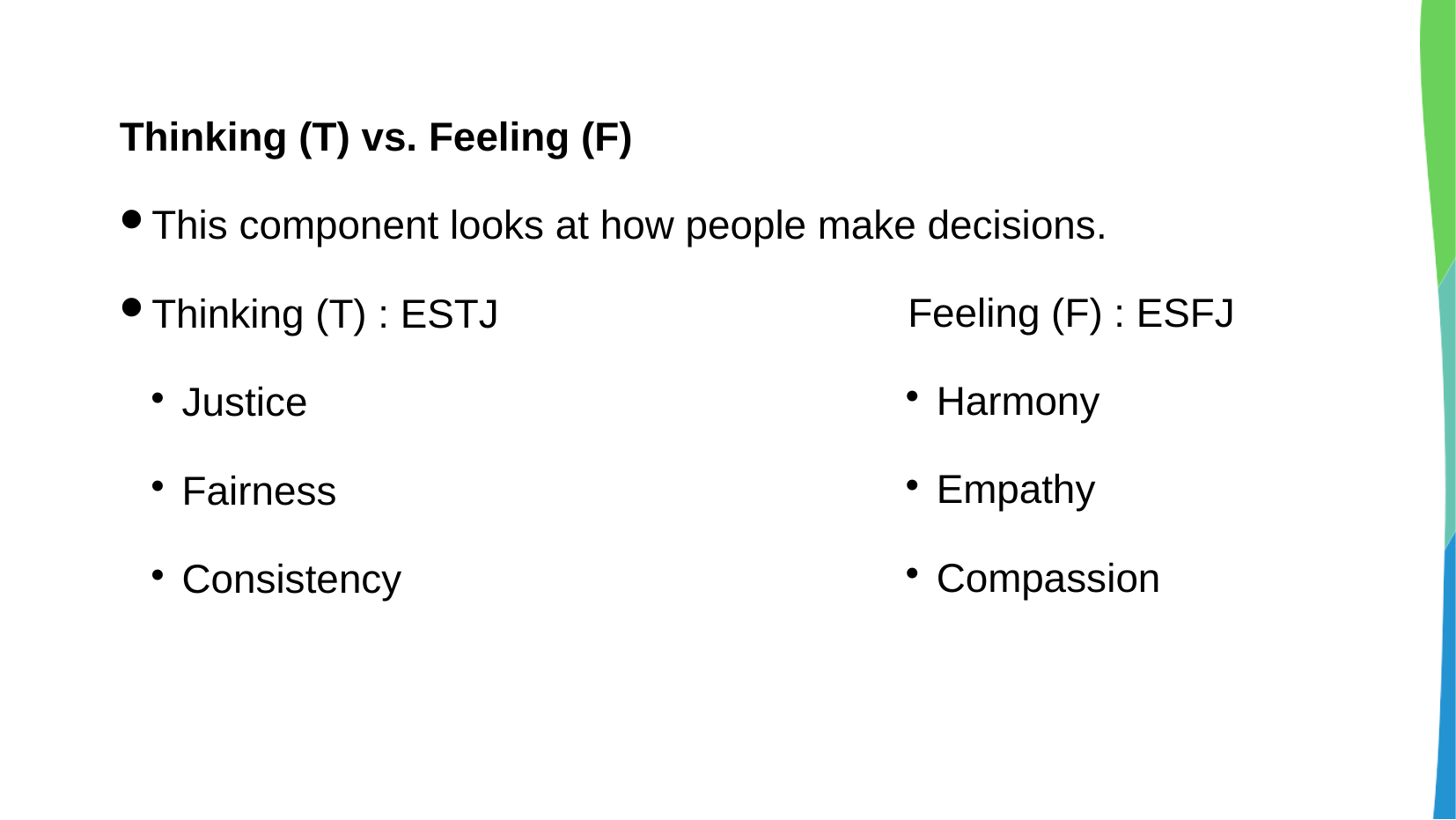

Thinking (T) vs. Feeling (F)
This component looks at how people make decisions.
Thinking (T) : ESTJ
Justice
Fairness
Consistency

   Feeling (F) : ESFJ
Harmony
Empathy
Compassion